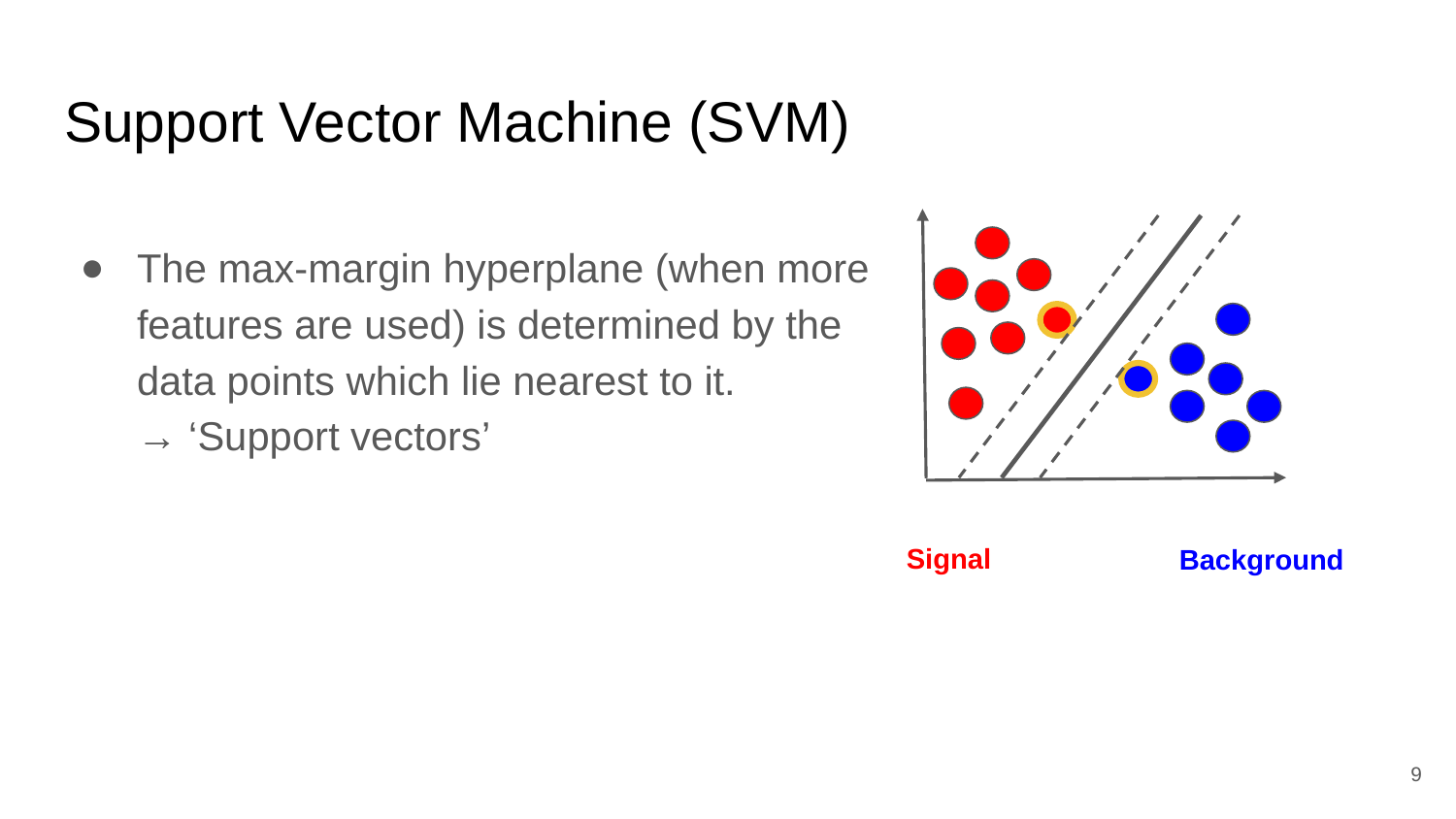

# Support Vector Machine (SVM)
The max-margin hyperplane (when more
features are used) is determined by the
data points which lie nearest to it.
→ ‘Support vectors’

Signal
Background
9